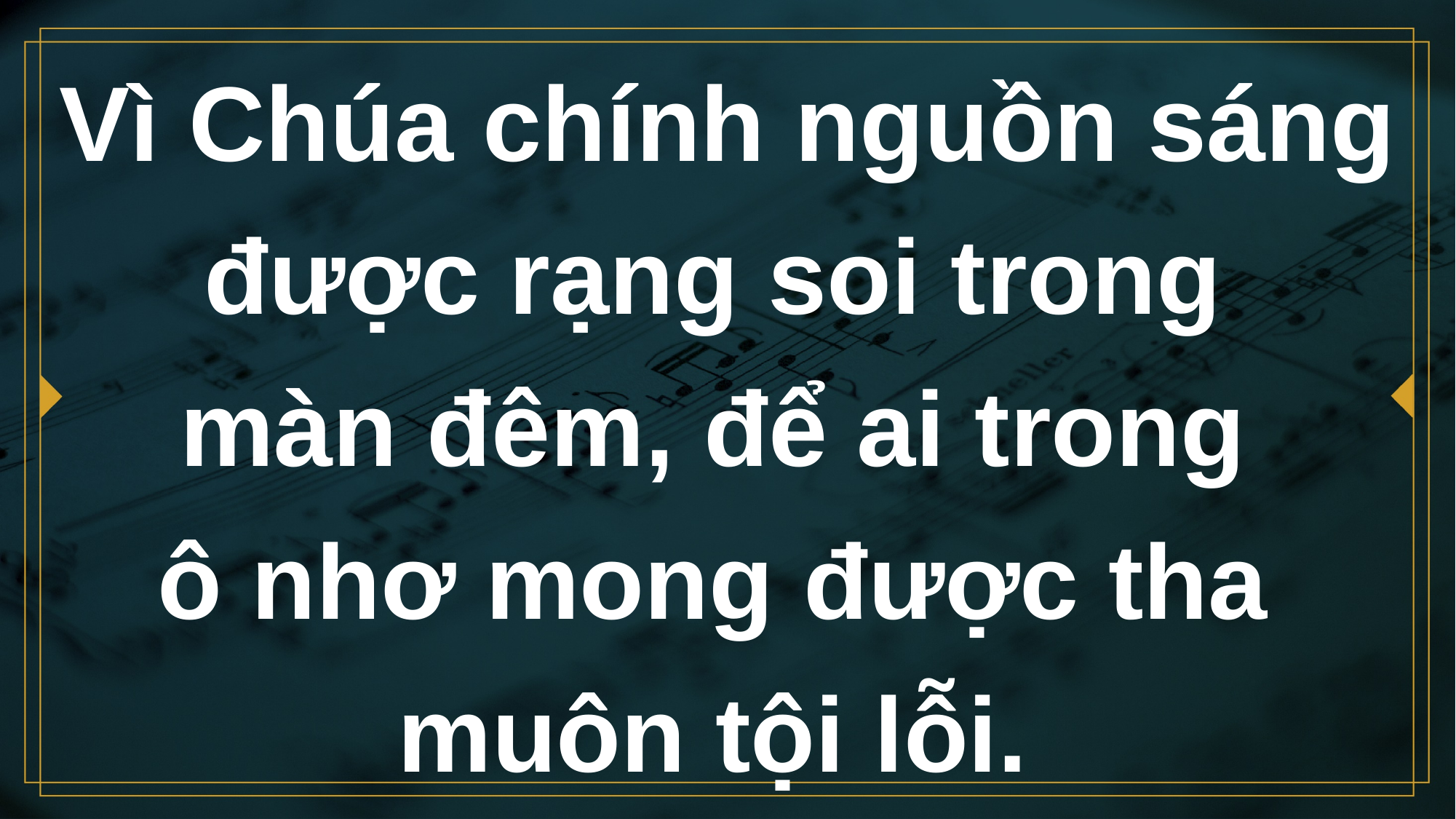

# Vì Chúa chính nguồn sáng được rạng soi trong màn đêm, để ai trong ô nhơ mong được tha muôn tội lỗi.